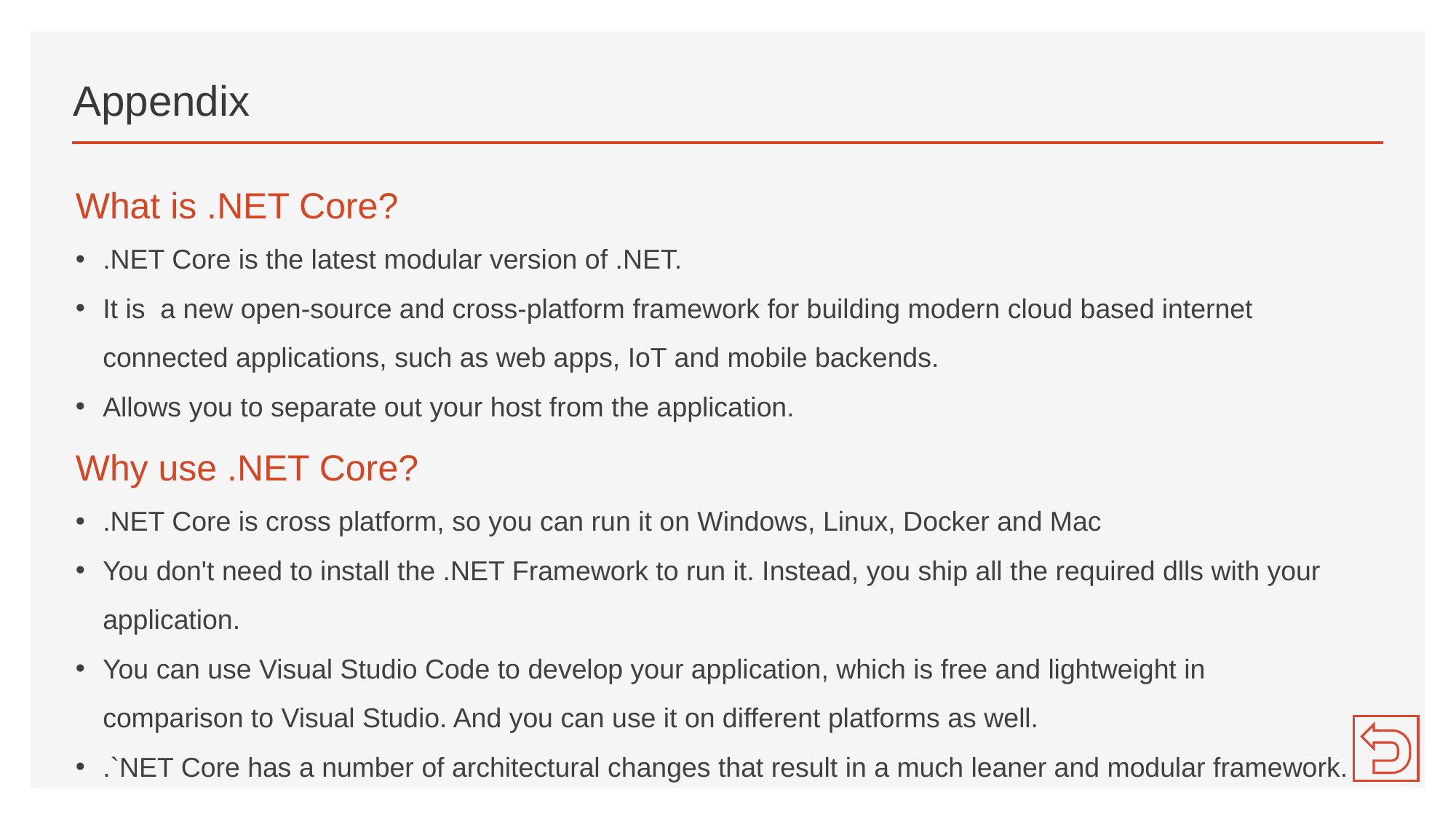

# Appendix
What is .NET Core?
.NET Core is the latest modular version of .NET.
It is  a new open-source and cross-platform framework for building modern cloud based internet connected applications, such as web apps, IoT and mobile backends.
Allows you to separate out your host from the application.
Why use .NET Core?
.NET Core is cross platform, so you can run it on Windows, Linux, Docker and Mac
You don't need to install the .NET Framework to run it. Instead, you ship all the required dlls with your application.
You can use Visual Studio Code to develop your application, which is free and lightweight in comparison to Visual Studio. And you can use it on different platforms as well.
.`NET Core has a number of architectural changes that result in a much leaner and modular framework.